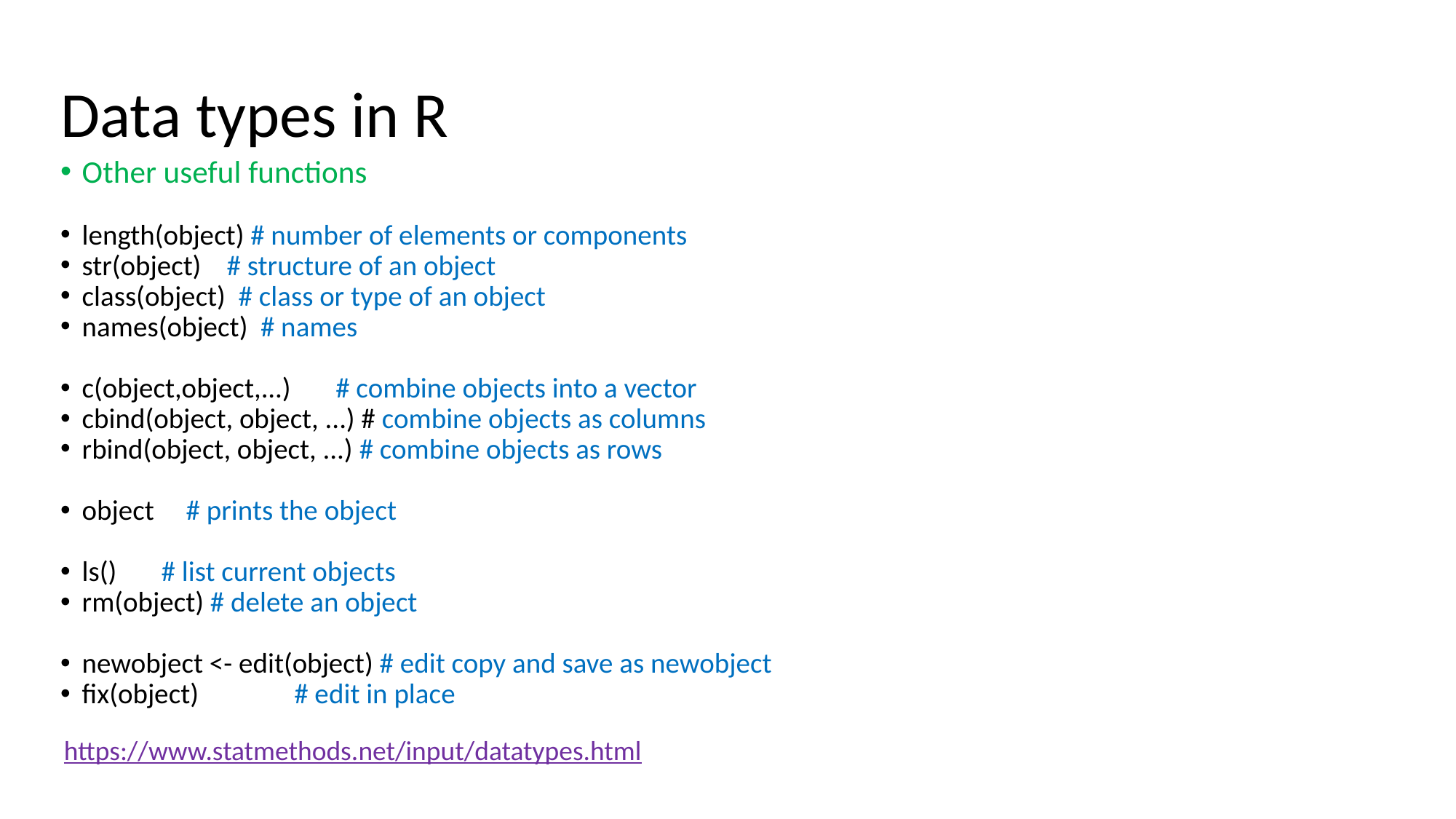

# Data types in R
Other useful functions

length(object) # number of elements or components
str(object)    # structure of an object
class(object)  # class or type of an object
names(object)  # names

c(object,object,...)       # combine objects into a vector
cbind(object, object, ...) # combine objects as columns
rbind(object, object, ...) # combine objects as rows

object     # prints the object

ls()       # list current objects
rm(object) # delete an object

newobject <- edit(object) # edit copy and save as newobject
fix(object)               # edit in place
https://www.statmethods.net/input/datatypes.html